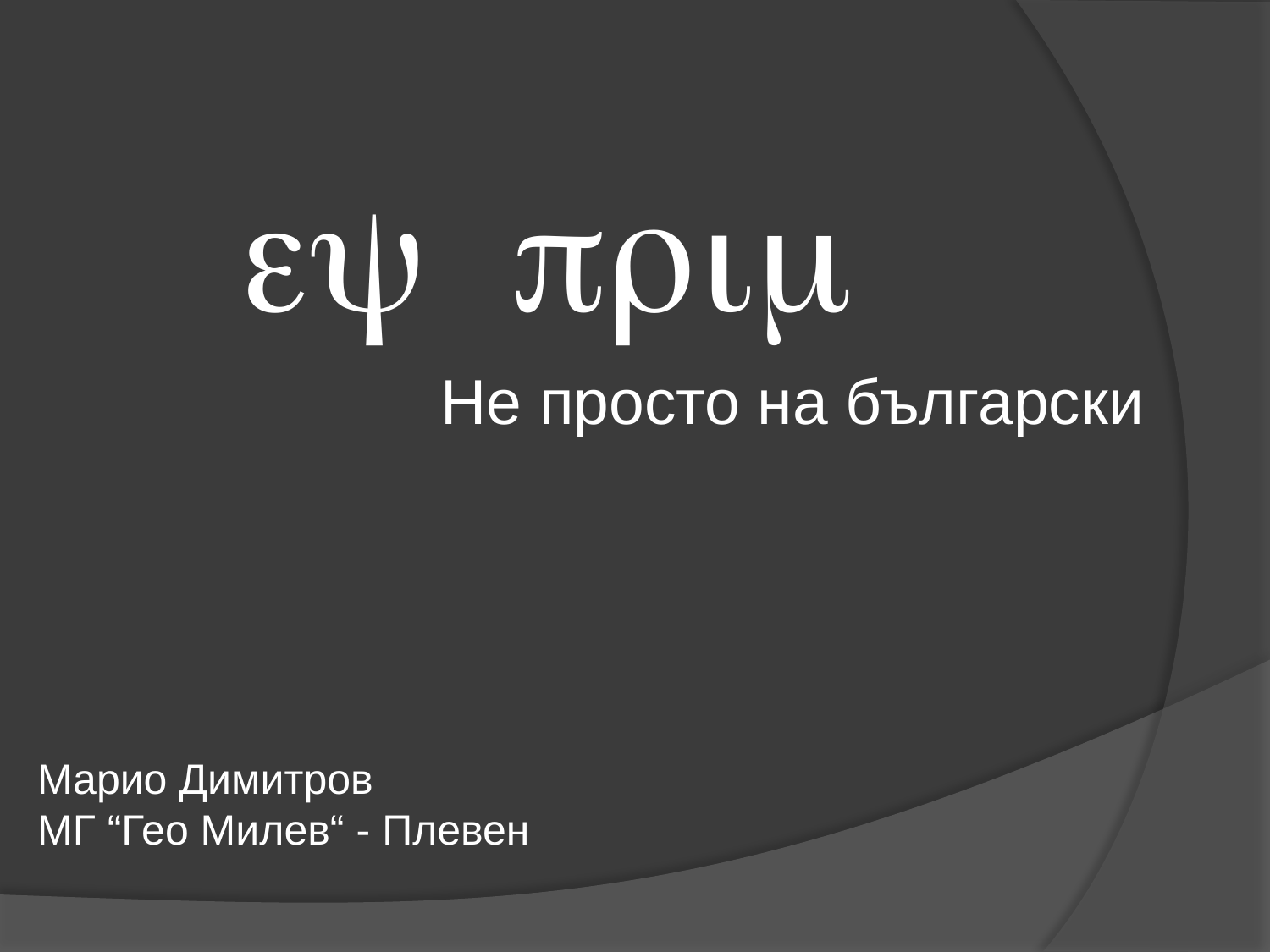

εψ πριμ
Не просто на български
Марио Димитров
МГ “Гео Милев“ - Плевен